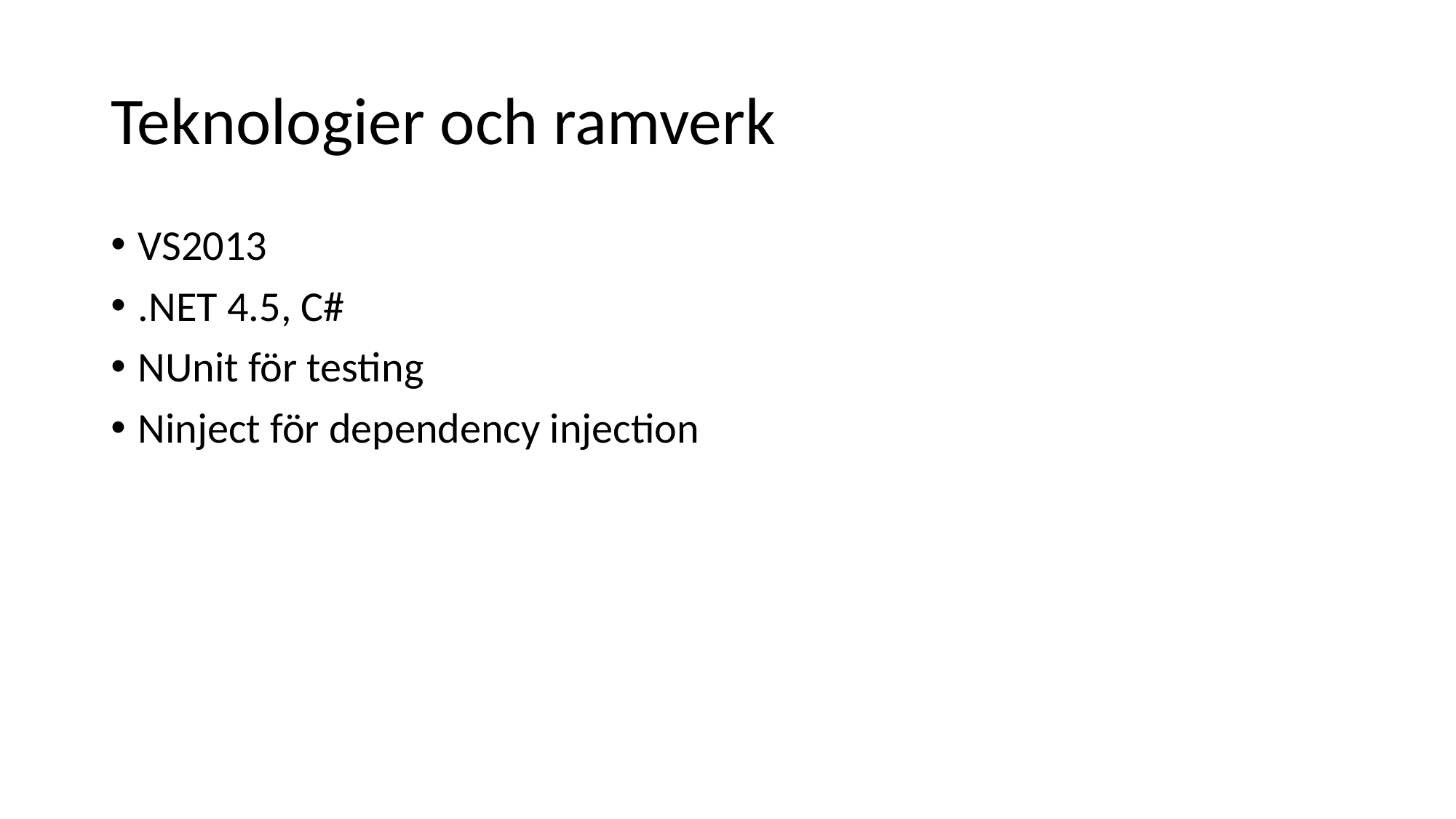

# Teknologier och ramverk
VS2013
.NET 4.5, C#
NUnit för testing
Ninject för dependency injection